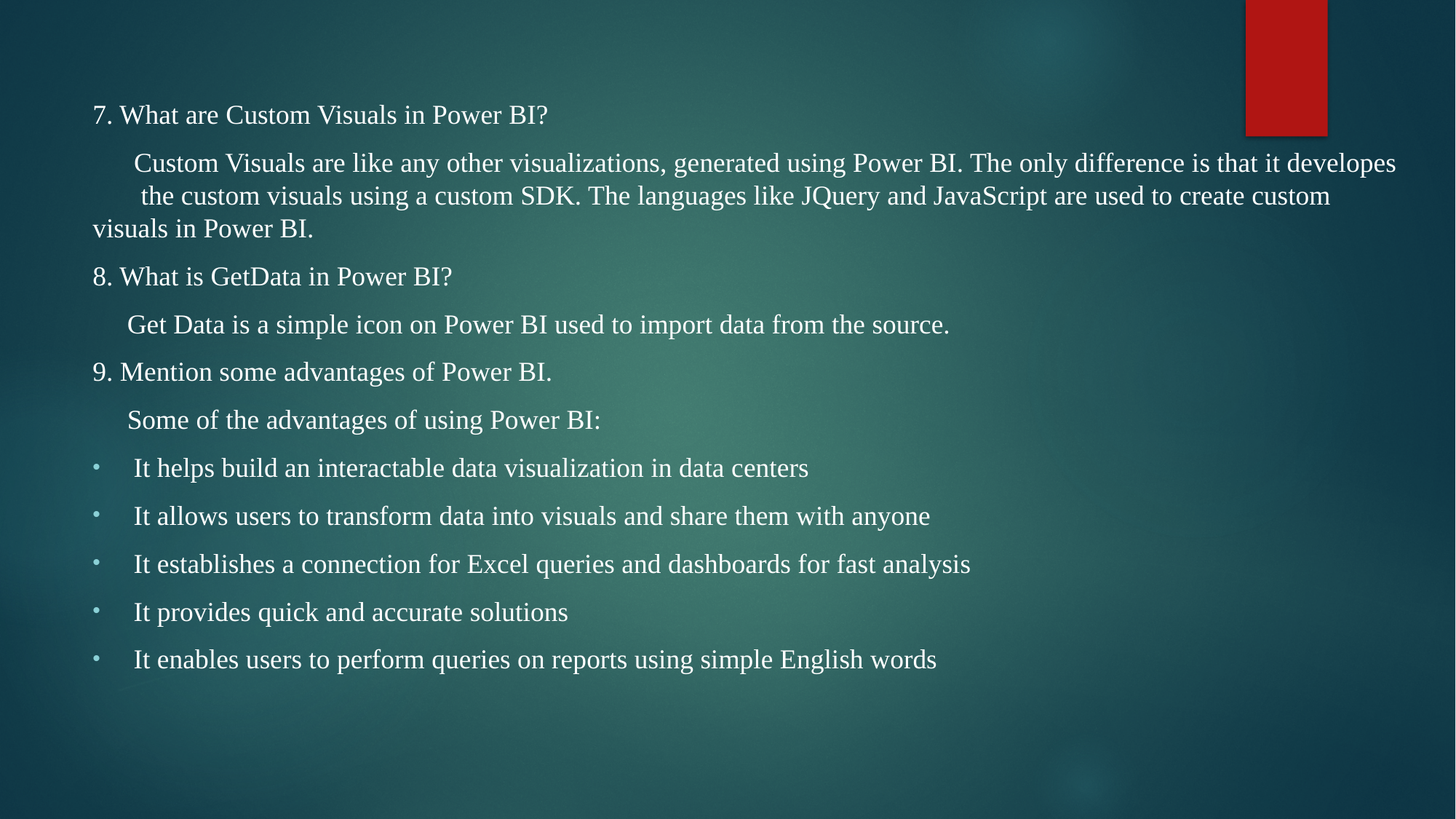

7. What are Custom Visuals in Power BI?
      Custom Visuals are like any other visualizations, generated using Power BI. The only difference is that it developes        the custom visuals using a custom SDK. The languages like JQuery and JavaScript are used to create custom visuals in Power BI.
8. What is GetData in Power BI?
     Get Data is a simple icon on Power BI used to import data from the source.
9. Mention some advantages of Power BI.
     Some of the advantages of using Power BI:
It helps build an interactable data visualization in data centers
It allows users to transform data into visuals and share them with anyone
It establishes a connection for Excel queries and dashboards for fast analysis
It provides quick and accurate solutions
It enables users to perform queries on reports using simple English words